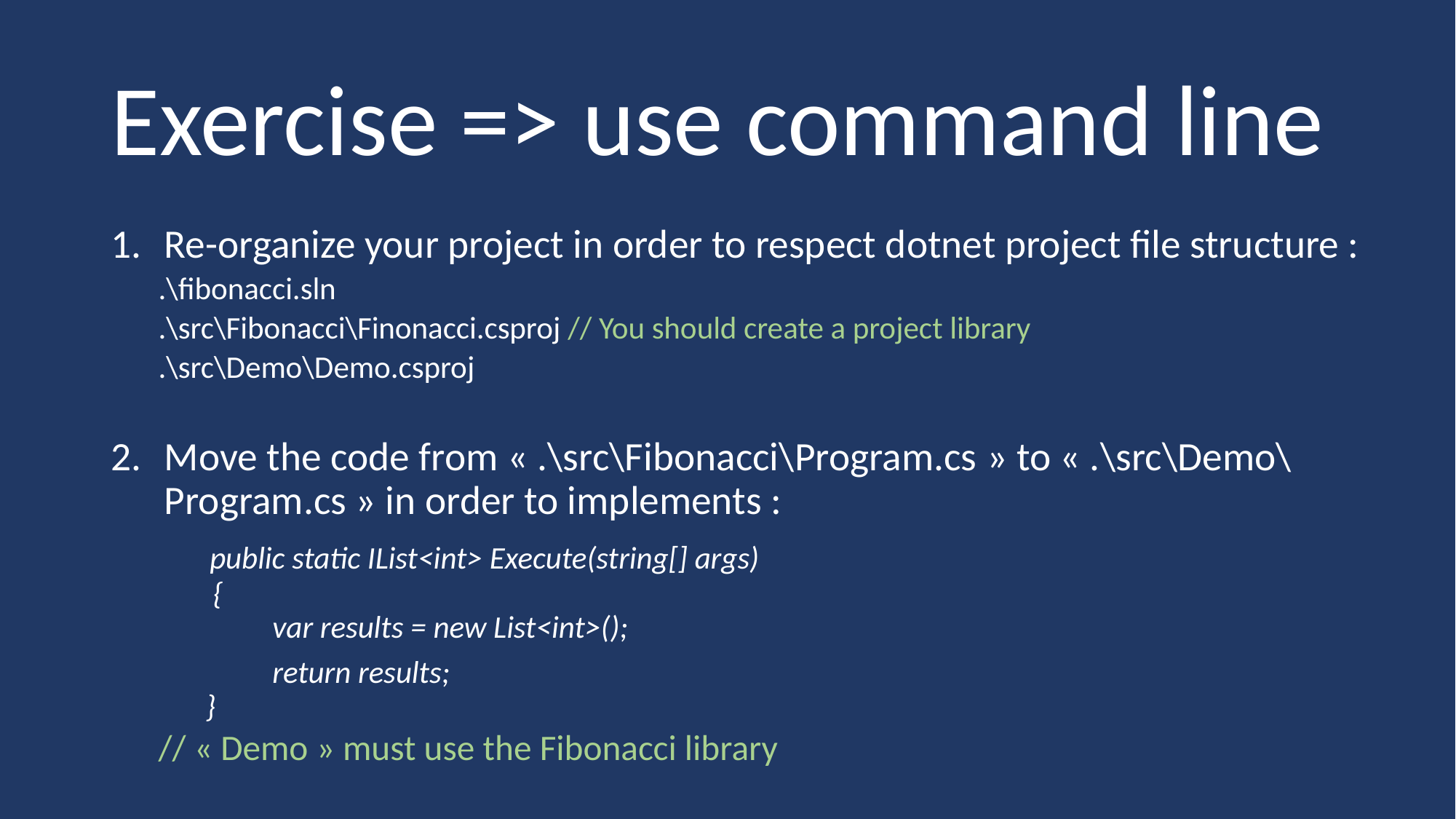

# Exercise => use command line
Re-organize your project in order to respect dotnet project file structure :
	.\fibonacci.sln
	.\src\Fibonacci\Finonacci.csproj // You should create a project library
	.\src\Demo\Demo.csproj

Move the code from « .\src\Fibonacci\Program.cs » to « .\src\Demo\Program.cs » in order to implements :
      	  public static IList<int> Execute(string[] args)
       	   {
             		var results = new List<int>();
                	return results;
          	  }
	// « Demo » must use the Fibonacci library